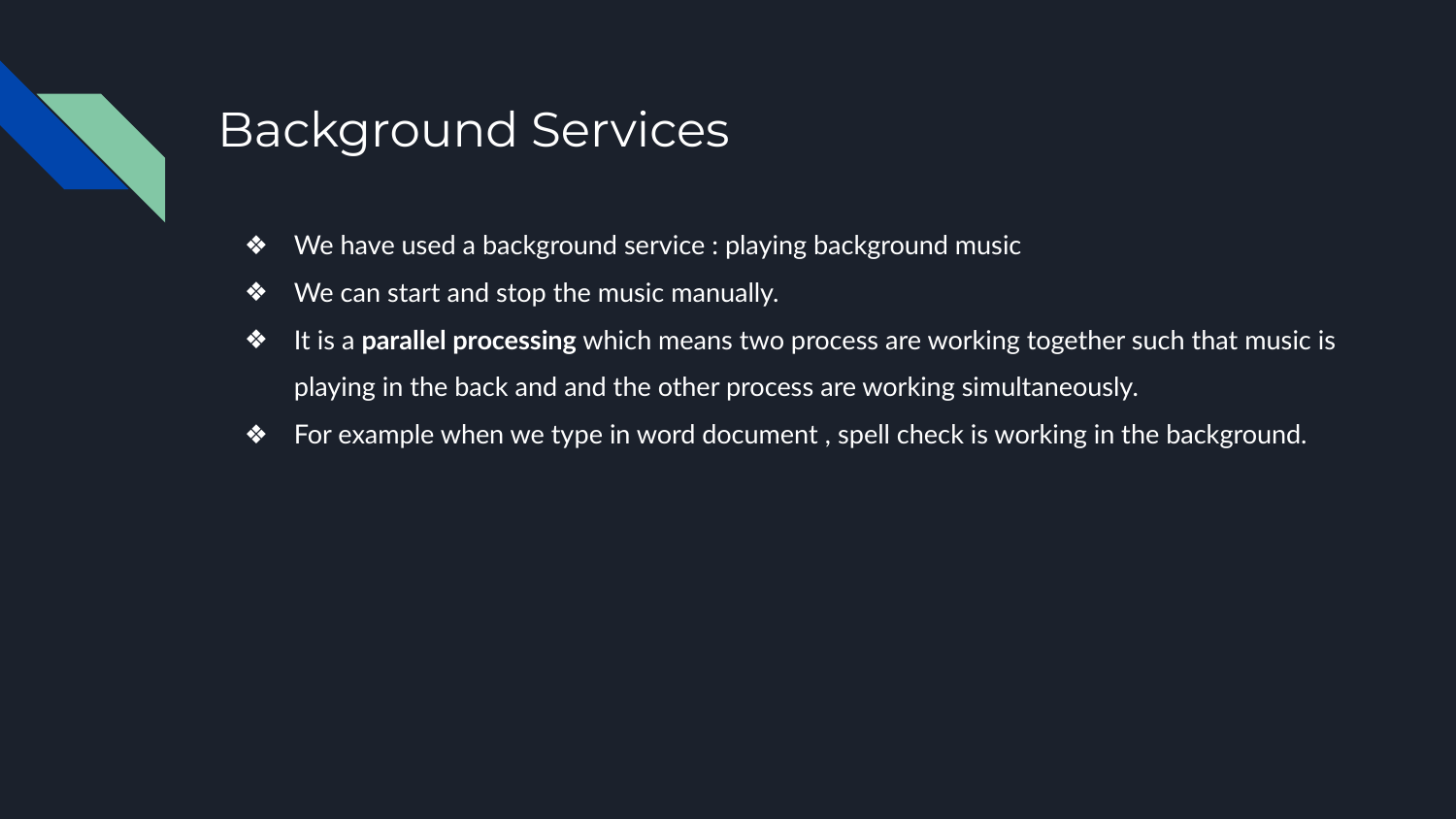

# Background Services
We have used a background service : playing background music
We can start and stop the music manually.
It is a parallel processing which means two process are working together such that music is playing in the back and and the other process are working simultaneously.
For example when we type in word document , spell check is working in the background.